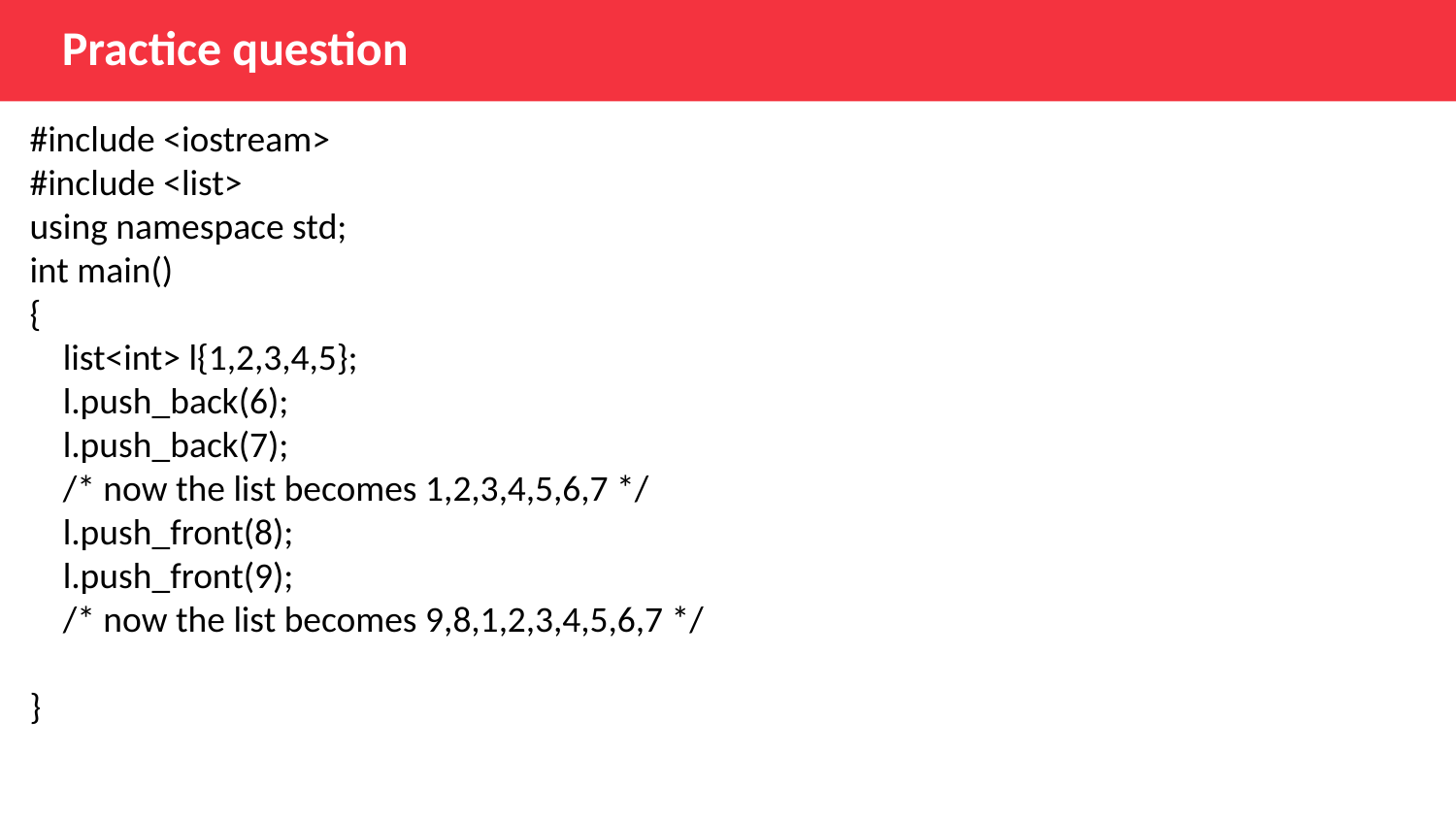

Practice question
#include <iostream>
#include <list>
using namespace std;
int main()
{
    list<int> l{1,2,3,4,5};
    l.push_back(6);
    l.push_back(7);
    /* now the list becomes 1,2,3,4,5,6,7 */
    l.push_front(8);
    l.push_front(9);
    /* now the list becomes 9,8,1,2,3,4,5,6,7 */

}